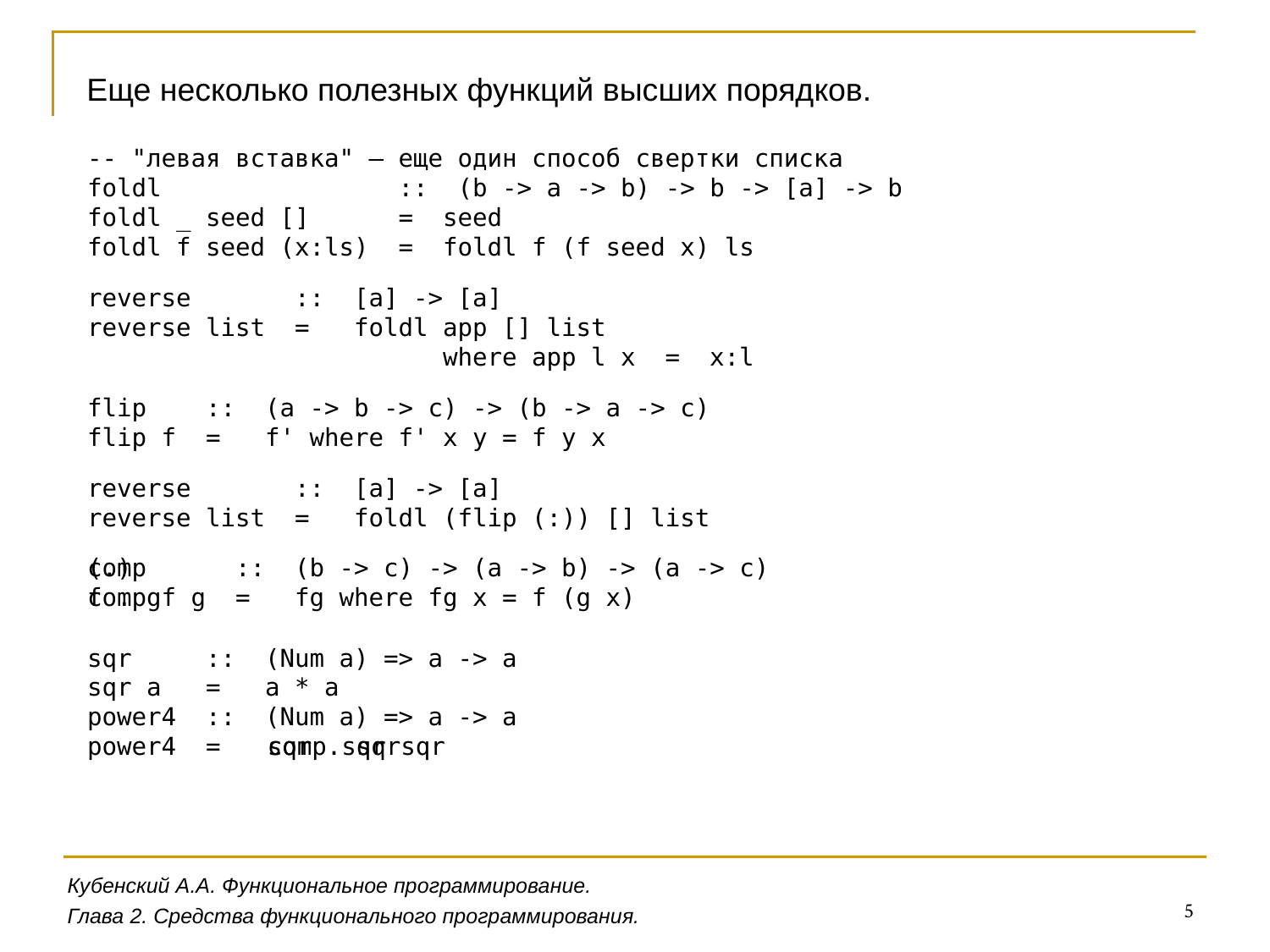

Еще несколько полезных функций высших порядков.
-- "левая вставка" – еще один способ свертки списка
foldl                ::  (b -> a -> b) -> b -> [a] -> b
foldl _ seed []      =  seed
foldl f seed (x:ls)  =  foldl f (f seed x) ls
reverse       ::  [a] -> [a]
reverse list  =   foldl app [] list
                        where app l x  =  x:l
flip    ::  (a -> b -> c) -> (b -> a -> c)
flip f  =   f' where f' x y = f y x
reverse       ::  [a] -> [a]
reverse list  =   foldl (flip (:)) [] list
          ::  (b -> c) -> (a -> b) -> (a -> c)
          =   fg where fg x = f (g x)
comp
comp f g
(.)
f . g
sqr     ::  (Num a) => a -> a
sqr a   =   a * a
power4  ::  (Num a) => a -> a
power4  =
comp sqr sqr
sqr . sqr
Кубенский А.А. Функциональное программирование.
5
Глава 2. Средства функционального программирования.